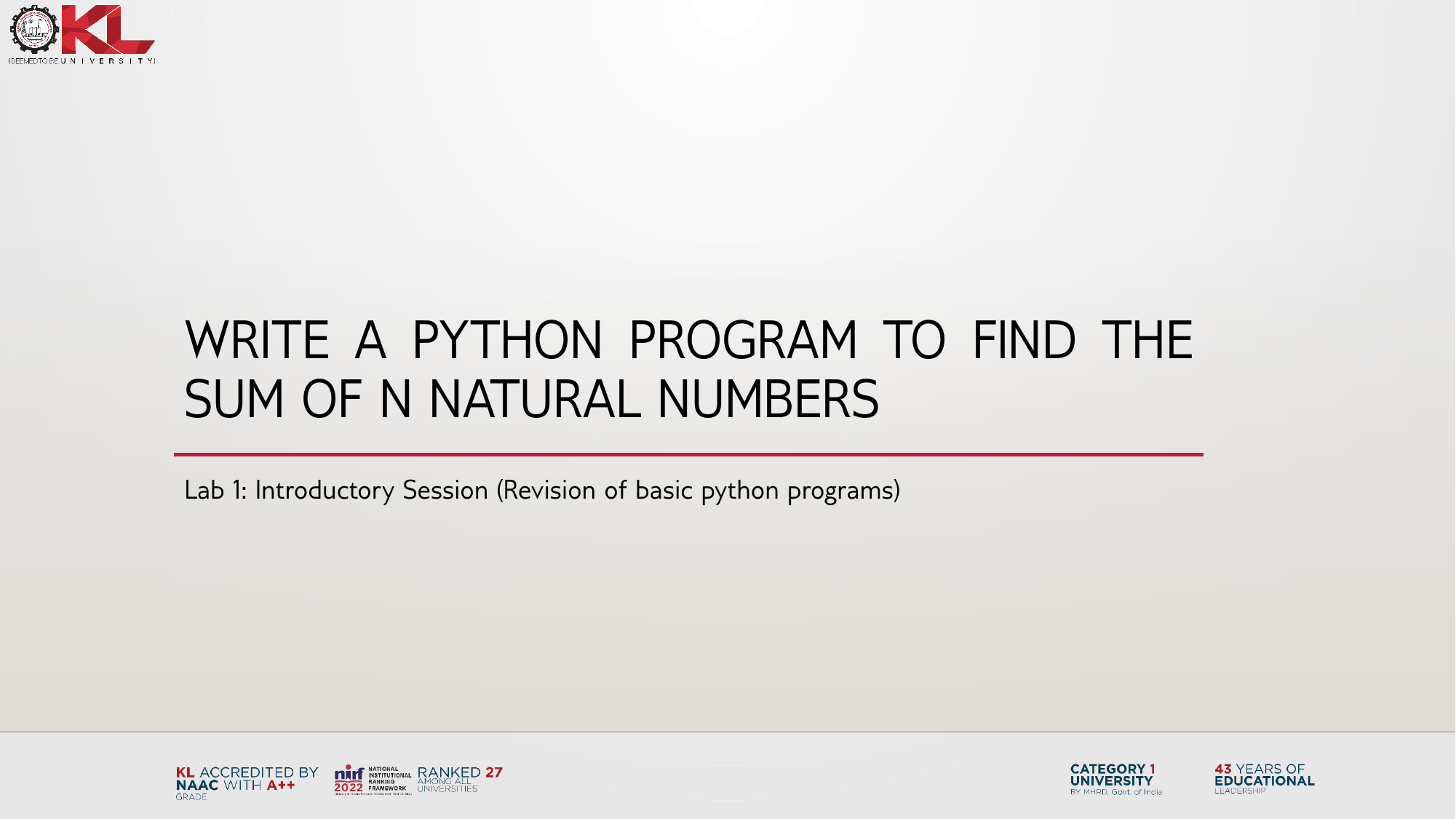

# Write a python program to find the sum of n natural numbers
Lab 1: Introductory Session (Revision of basic python programs)